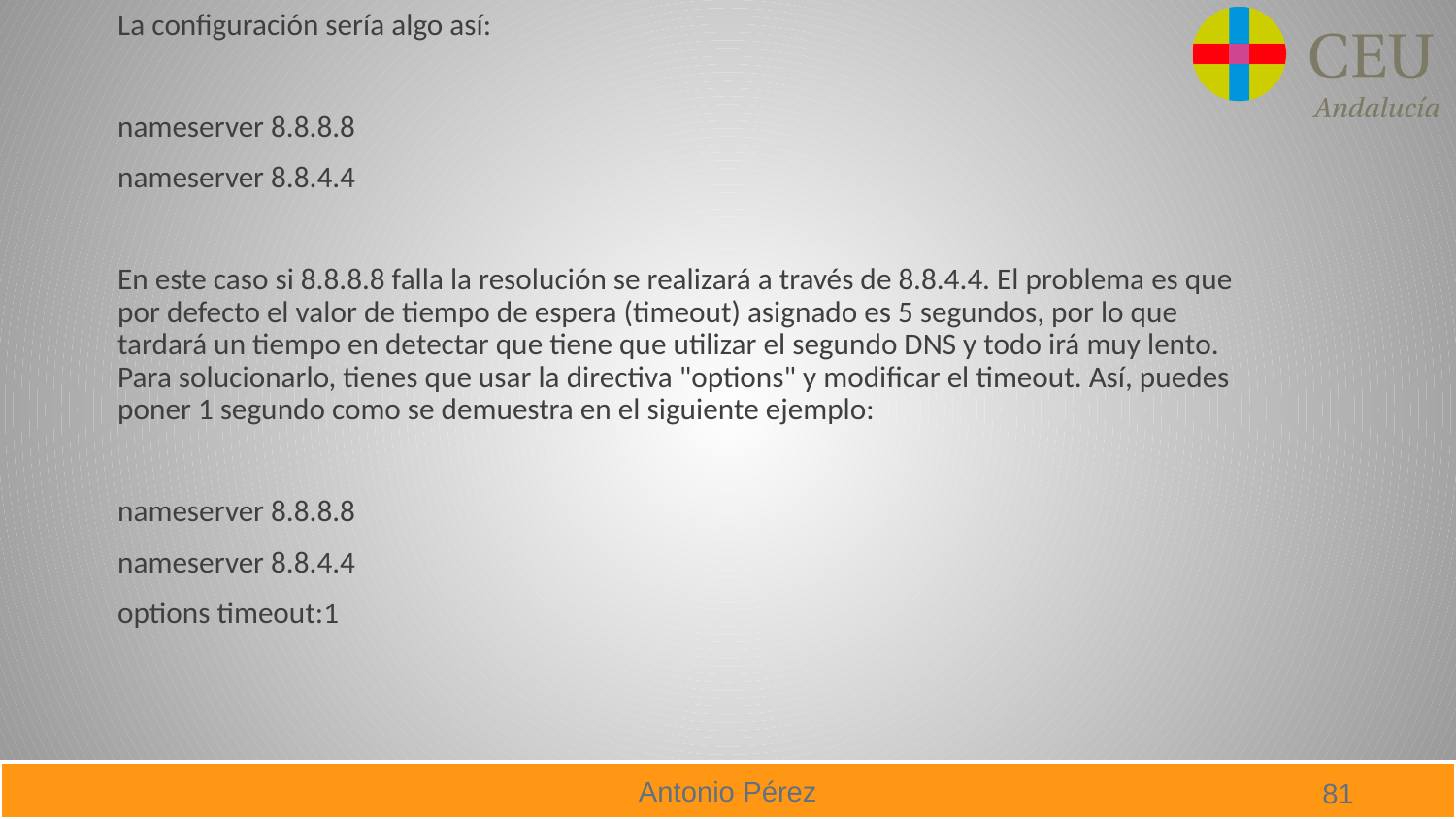

La configuración sería algo así:

nameserver 8.8.8.8
nameserver 8.8.4.4

En este caso si 8.8.8.8 falla la resolución se realizará a través de 8.8.4.4. El problema es que por defecto el valor de tiempo de espera (timeout) asignado es 5 segundos, por lo que tardará un tiempo en detectar que tiene que utilizar el segundo DNS y todo irá muy lento. Para solucionarlo, tienes que usar la directiva "options" y modificar el timeout. Así, puedes poner 1 segundo como se demuestra en el siguiente ejemplo:

nameserver 8.8.8.8
nameserver 8.8.4.4
options timeout:1